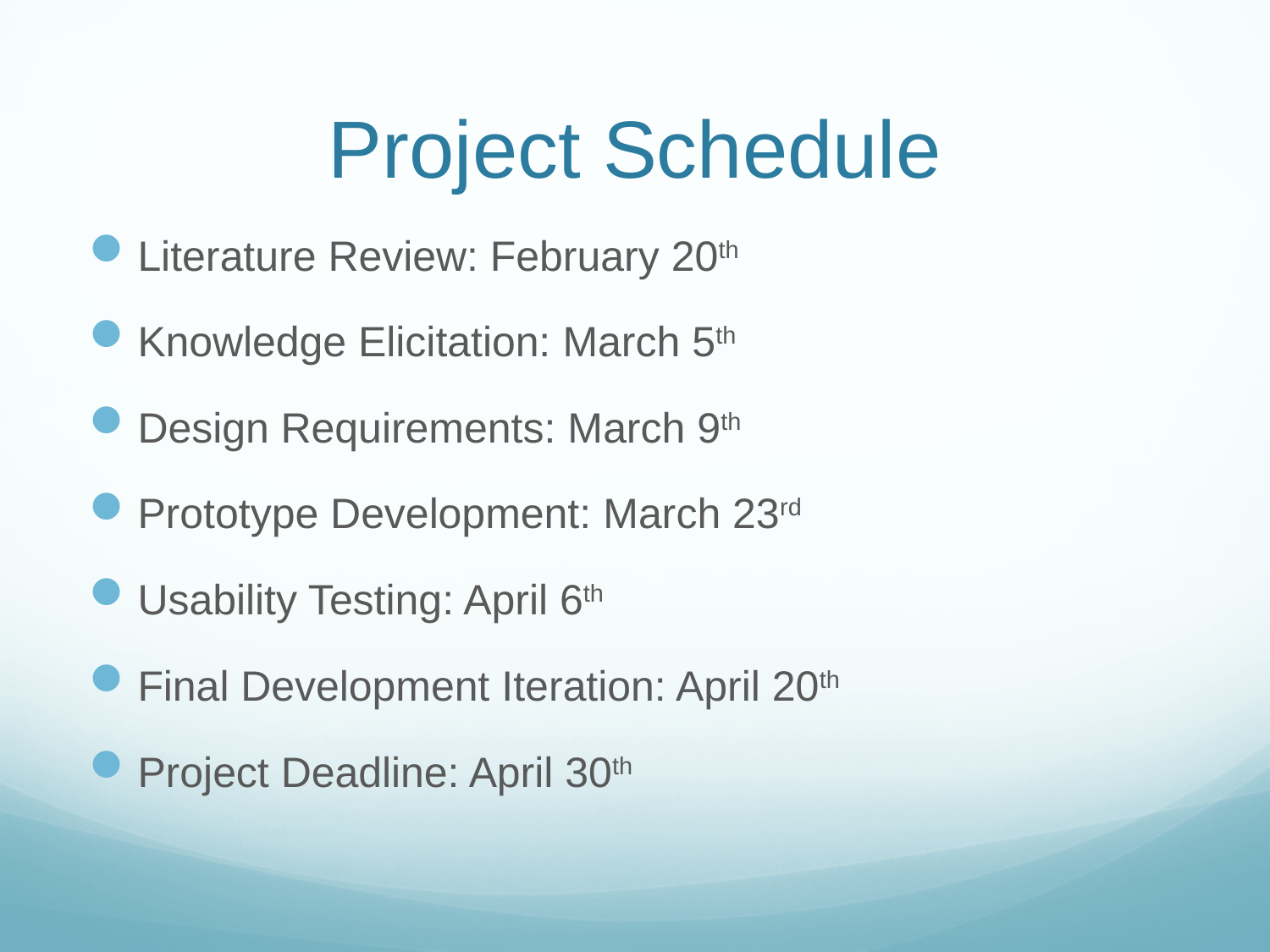

# Project Schedule
Literature Review: February 20th
Knowledge Elicitation: March 5th
Design Requirements: March 9th
Prototype Development: March 23rd
Usability Testing: April 6th
Final Development Iteration: April 20th
Project Deadline: April 30th